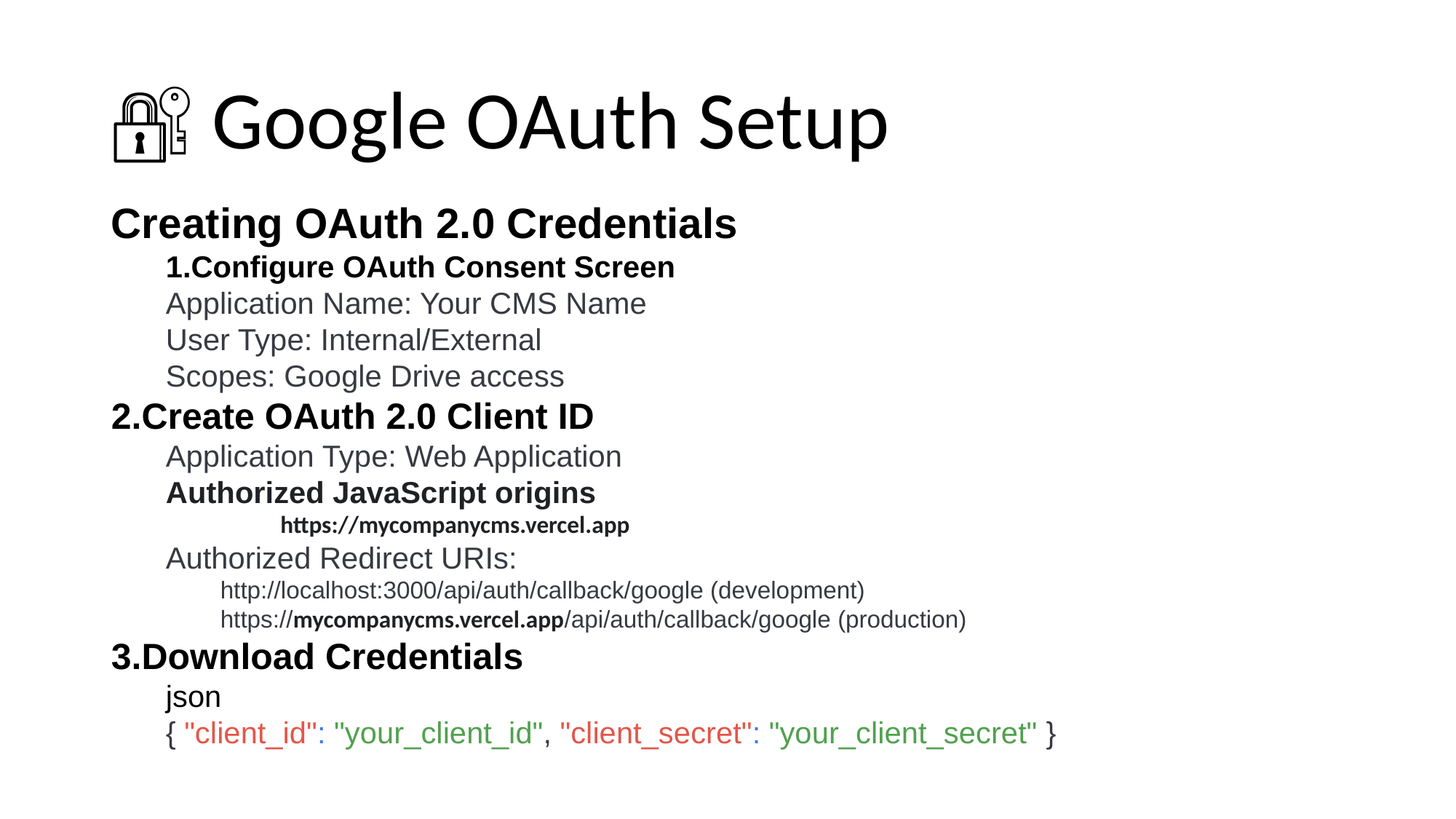

# 🔐 Google OAuth Setup
Creating OAuth 2.0 Credentials
Configure OAuth Consent Screen
Application Name: Your CMS Name
User Type: Internal/External
Scopes: Google Drive access
Create OAuth 2.0 Client ID
Application Type: Web Application
Authorized JavaScript origins
	 https://mycompanycms.vercel.app
Authorized Redirect URIs:
http://localhost:3000/api/auth/callback/google (development)
https://mycompanycms.vercel.app/api/auth/callback/google (production)
Download Credentials
json
{ "client_id": "your_client_id", "client_secret": "your_client_secret" }